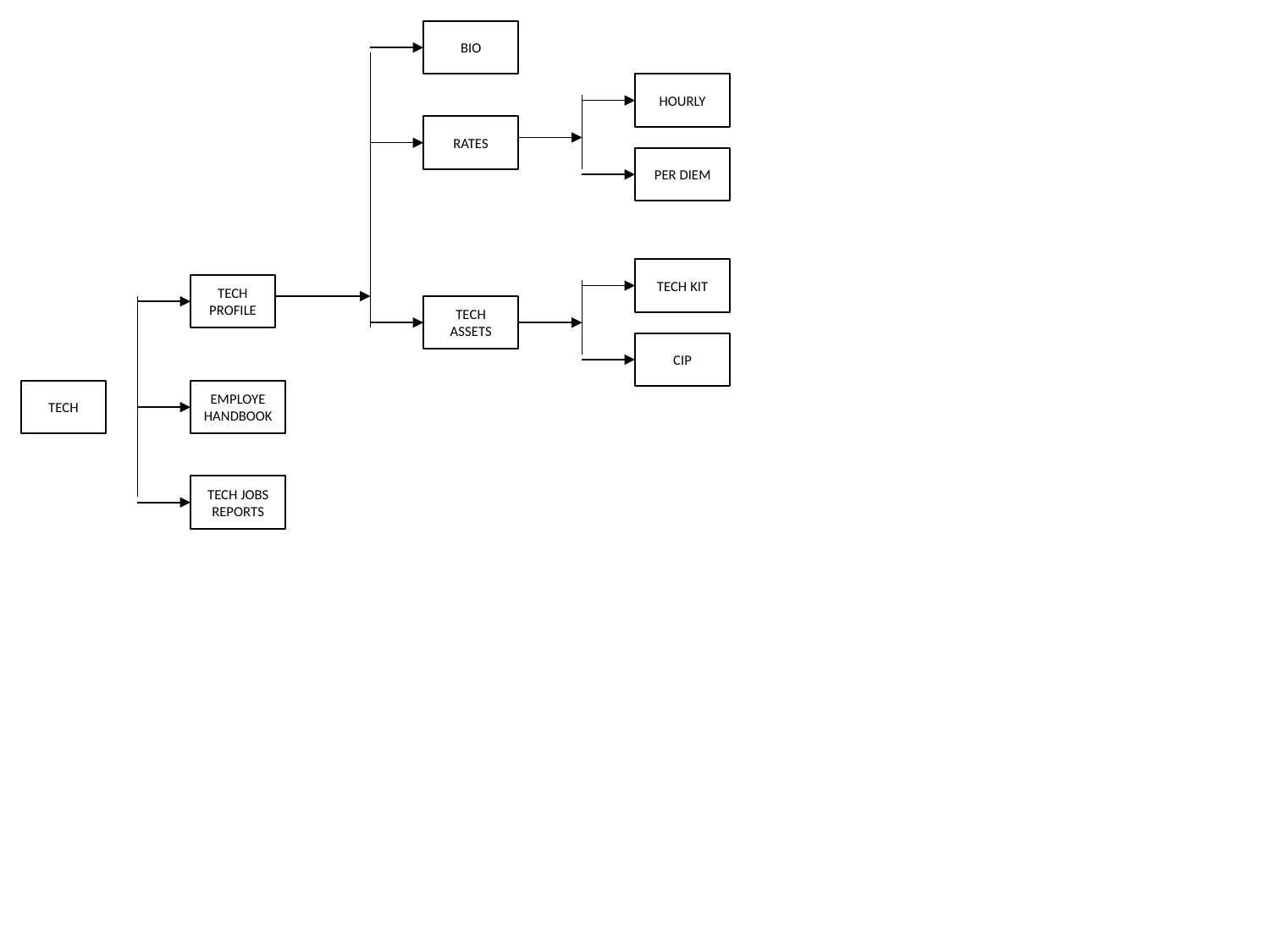

BIO
HOURLY
RATES
PER DIEM
TECH KIT
TECH
PROFILE
TECH ASSETS
CIP
TECH
EMPLOYE HANDBOOK
TECH JOBS REPORTS